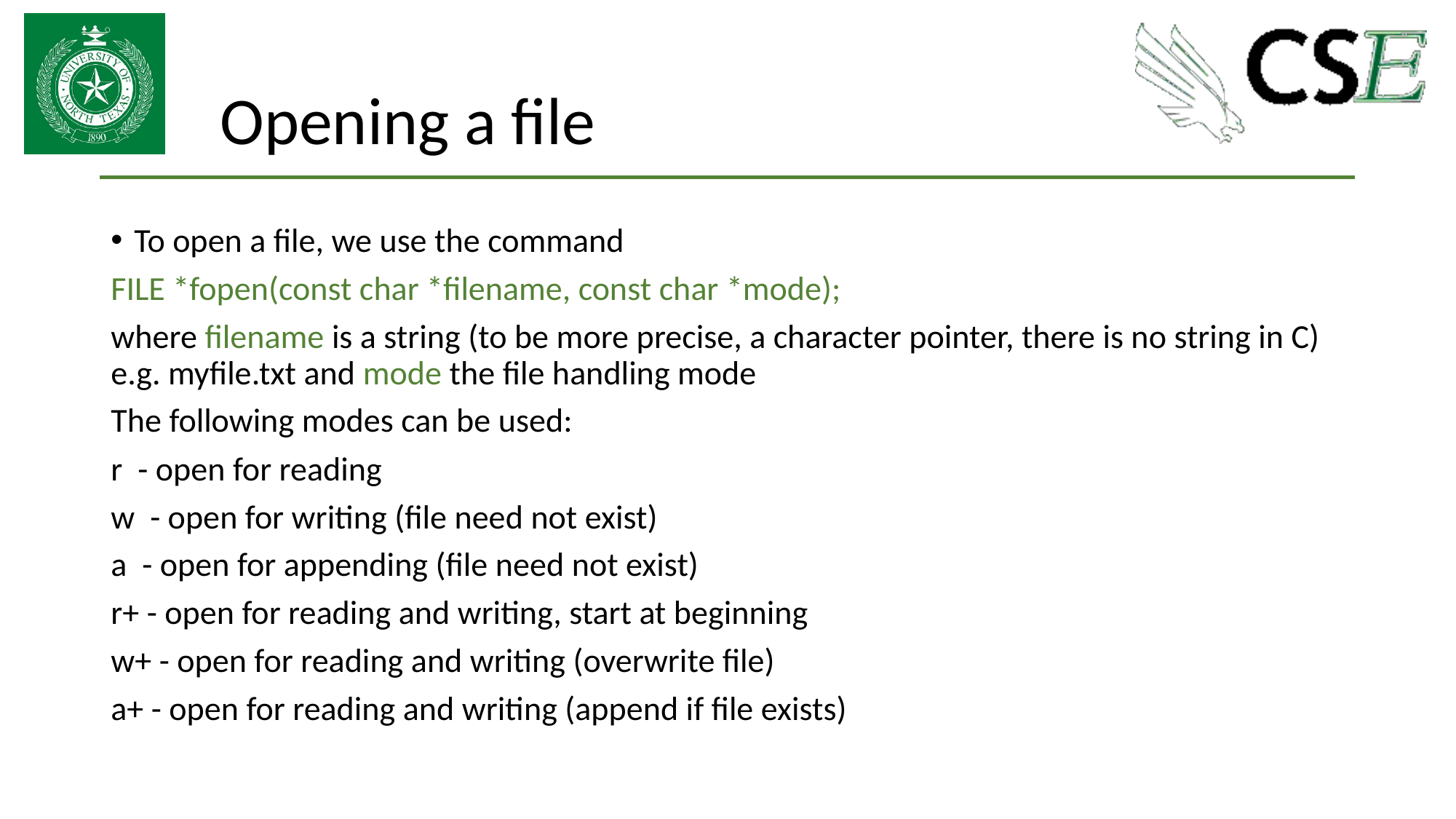

# Opening a file
To open a file, we use the command
FILE *fopen(const char *filename, const char *mode);
where filename is a string (to be more precise, a character pointer, there is no string in C) e.g. myfile.txt and mode the file handling mode
The following modes can be used:
r  - open for reading
w  - open for writing (file need not exist)
a  - open for appending (file need not exist)
r+ - open for reading and writing, start at beginning
w+ - open for reading and writing (overwrite file)
a+ - open for reading and writing (append if file exists)